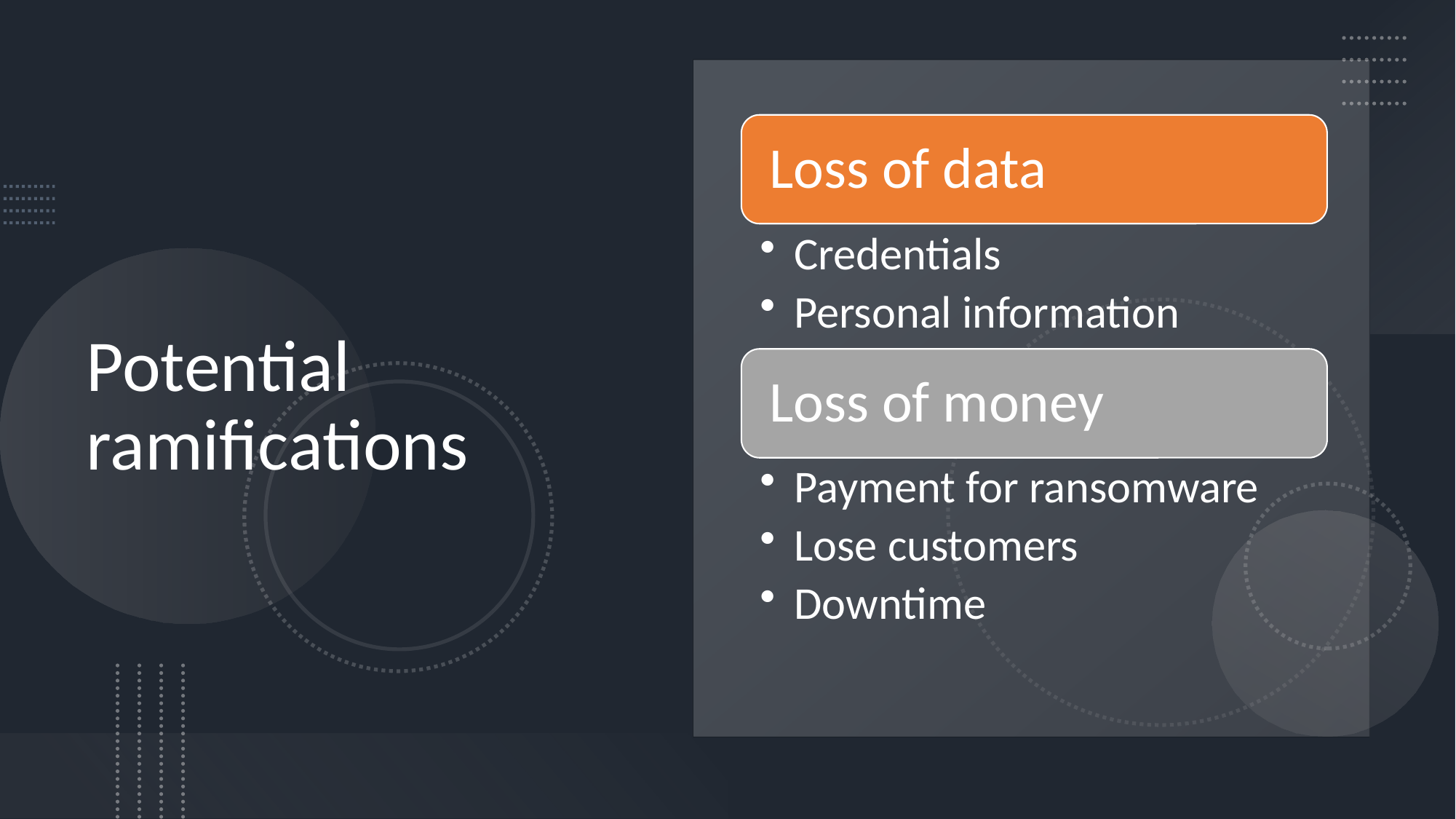

# Potential ramifications
Loss of data
Credentials
Personal information
Loss of money
Payment for ransomware
Lose customers
Downtime